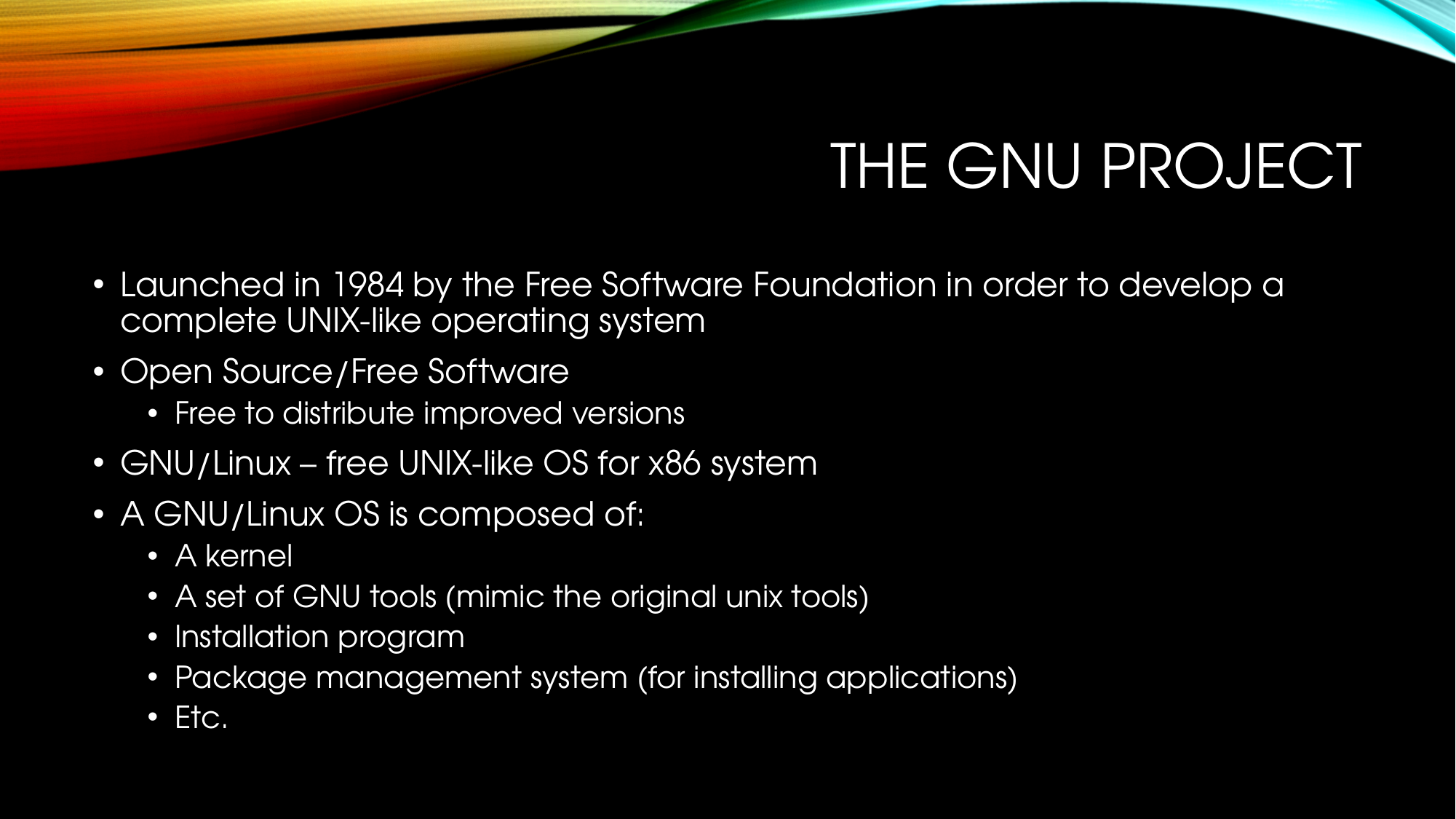

# The GNU Project
Launched in 1984 by the Free Software Foundation in order to develop a complete UNIX-like operating system
Open Source/Free Software
Free to distribute improved versions
GNU/Linux – free UNIX-like OS for x86 system
A GNU/Linux OS is composed of:
A kernel
A set of GNU tools (mimic the original unix tools)
Installation program
Package management system (for installing applications)
Etc.